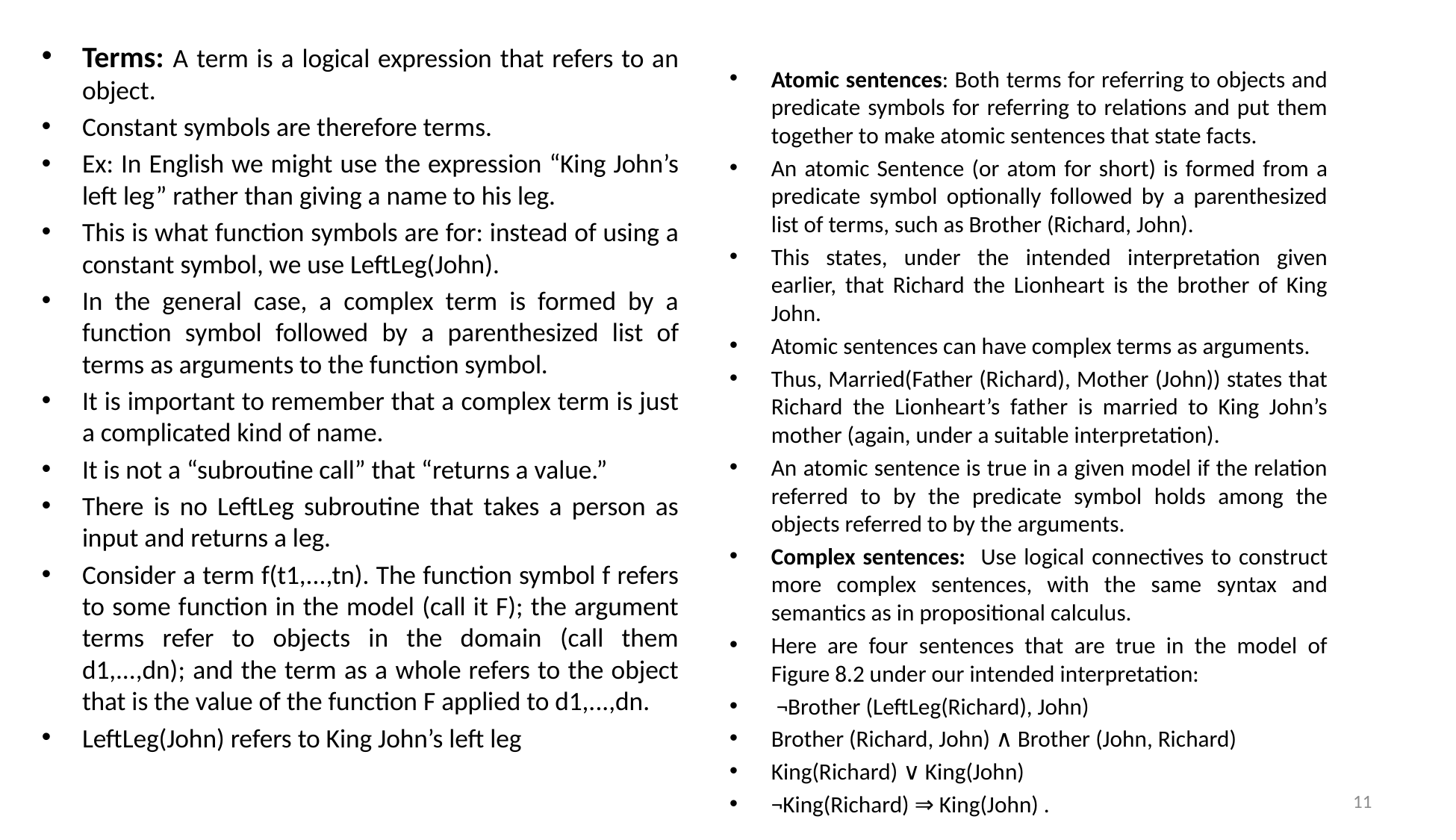

Terms: A term is a logical expression that refers to an object.
Constant symbols are therefore terms.
Ex: In English we might use the expression “King John’s left leg” rather than giving a name to his leg.
This is what function symbols are for: instead of using a constant symbol, we use LeftLeg(John).
In the general case, a complex term is formed by a function symbol followed by a parenthesized list of terms as arguments to the function symbol.
It is important to remember that a complex term is just a complicated kind of name.
It is not a “subroutine call” that “returns a value.”
There is no LeftLeg subroutine that takes a person as input and returns a leg.
Consider a term f(t1,...,tn). The function symbol f refers to some function in the model (call it F); the argument terms refer to objects in the domain (call them d1,...,dn); and the term as a whole refers to the object that is the value of the function F applied to d1,...,dn.
LeftLeg(John) refers to King John’s left leg
Atomic sentences: Both terms for referring to objects and predicate symbols for referring to relations and put them together to make atomic sentences that state facts.
An atomic Sentence (or atom for short) is formed from a predicate symbol optionally followed by a parenthesized list of terms, such as Brother (Richard, John).
This states, under the intended interpretation given earlier, that Richard the Lionheart is the brother of King John.
Atomic sentences can have complex terms as arguments.
Thus, Married(Father (Richard), Mother (John)) states that Richard the Lionheart’s father is married to King John’s mother (again, under a suitable interpretation).
An atomic sentence is true in a given model if the relation referred to by the predicate symbol holds among the objects referred to by the arguments.
Complex sentences:  Use logical connectives to construct more complex sentences, with the same syntax and semantics as in propositional calculus.
Here are four sentences that are true in the model of Figure 8.2 under our intended interpretation:
 ¬Brother (LeftLeg(Richard), John)
Brother (Richard, John) ∧ Brother (John, Richard)
King(Richard) ∨ King(John)
¬King(Richard) ⇒ King(John) .
11